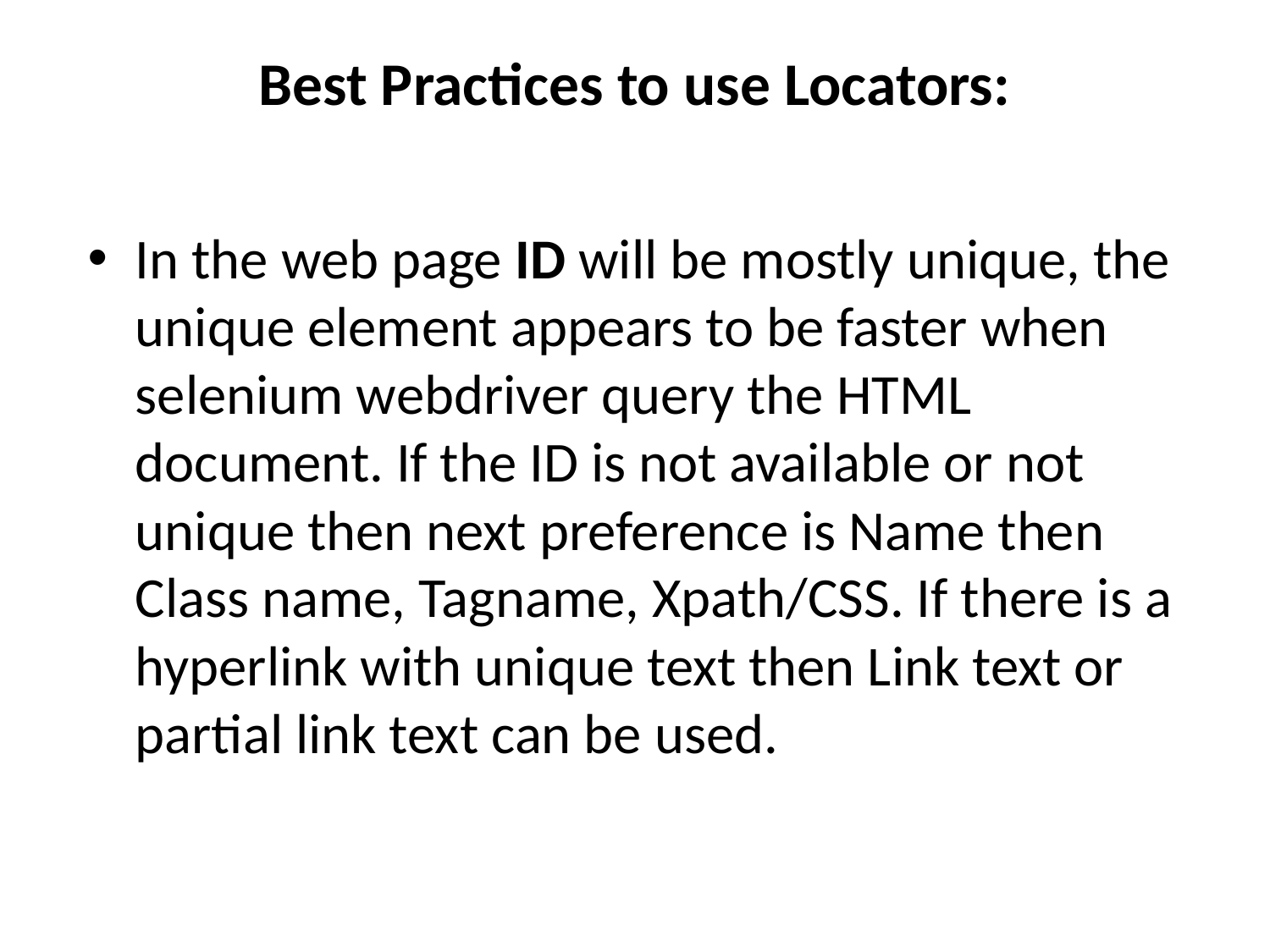

# Best Practices to use Locators:
In the web page ID will be mostly unique, the unique element appears to be faster when selenium webdriver query the HTML document. If the ID is not available or not unique then next preference is Name then Class name, Tagname, Xpath/CSS. If there is a hyperlink with unique text then Link text or partial link text can be used.